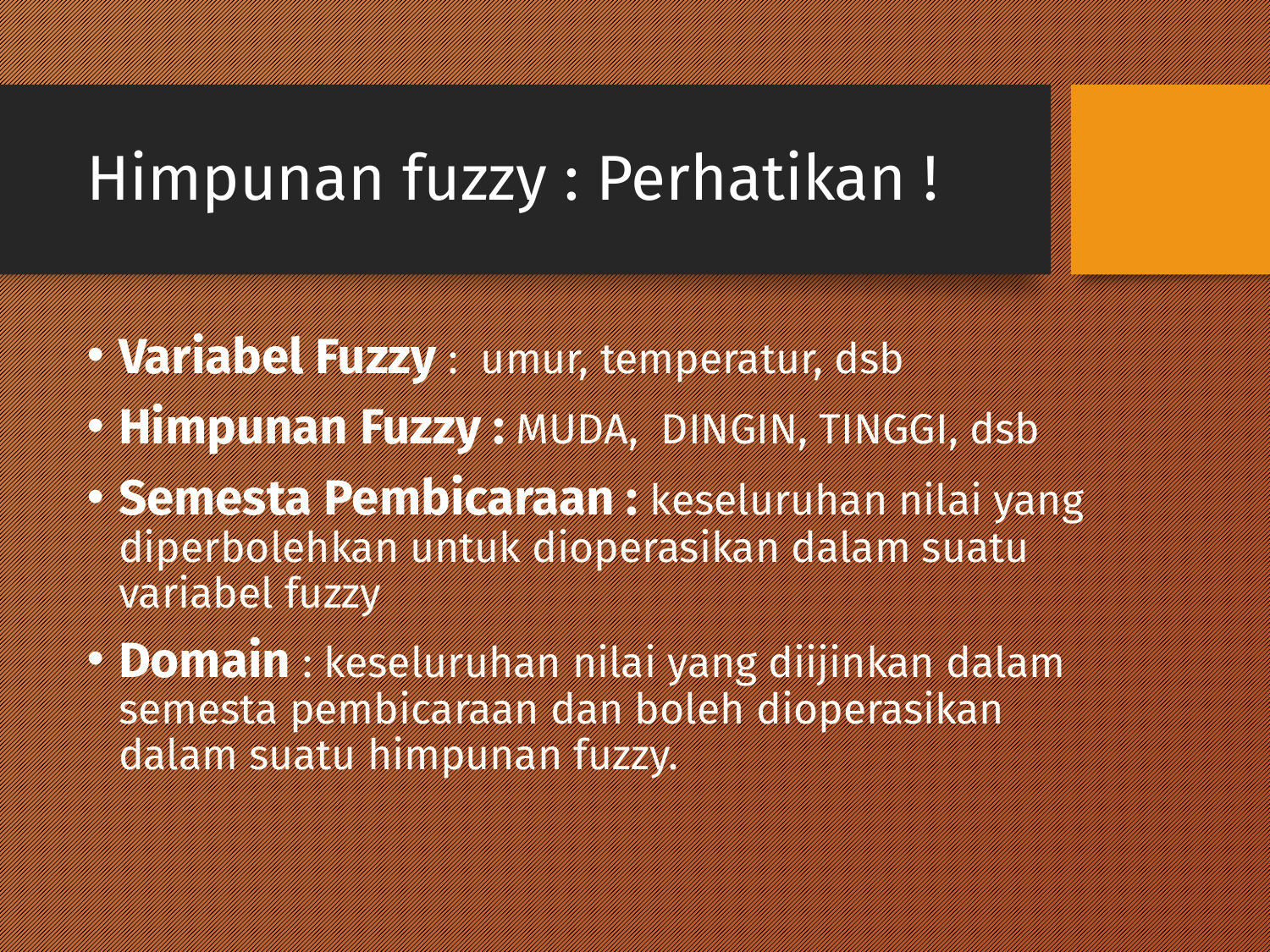

# Himpunan fuzzy : Perhatikan !
Variabel Fuzzy :  umur, temperatur, dsb
Himpunan Fuzzy : MUDA,  DINGIN, TINGGI, dsb
Semesta Pembicaraan : keseluruhan nilai yang  diperbolehkan untuk dioperasikan dalam suatu variabel fuzzy
Domain : keseluruhan nilai yang diijinkan dalam semesta pembicaraan dan boleh dioperasikan dalam suatu himpunan fuzzy.